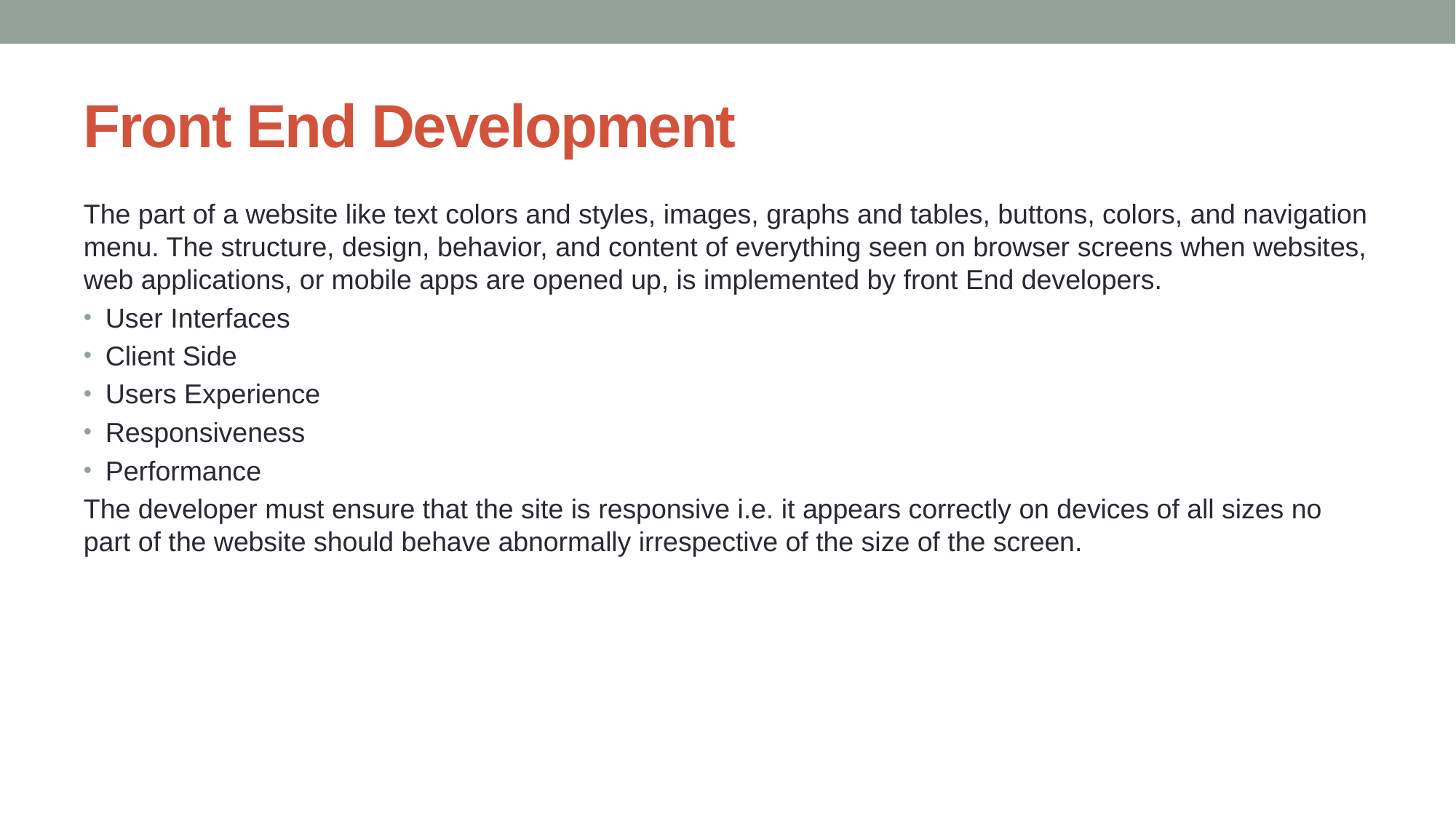

# Front End Development
The part of a website like text colors and styles, images, graphs and tables, buttons, colors, and navigation menu. The structure, design, behavior, and content of everything seen on browser screens when websites, web applications, or mobile apps are opened up, is implemented by front End developers.
User Interfaces
Client Side
Users Experience
Responsiveness
Performance
The developer must ensure that the site is responsive i.e. it appears correctly on devices of all sizes no part of the website should behave abnormally irrespective of the size of the screen.